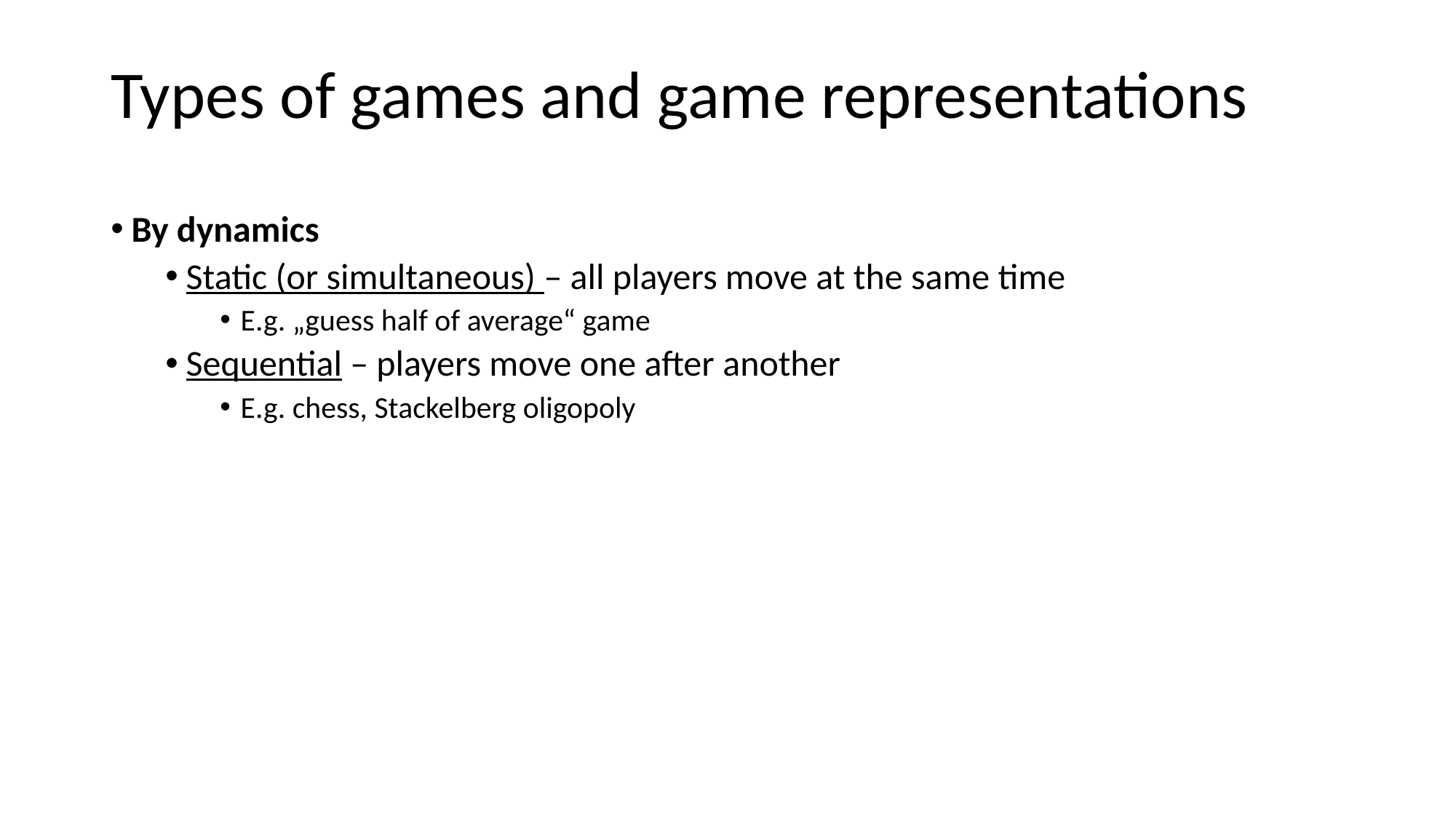

# Types of games and game representations

By dynamics
Static (or simultaneous) – all players move at the same time
E.g. „guess half of average“ game
Sequential – players move one after another
E.g. chess, Stackelberg oligopoly